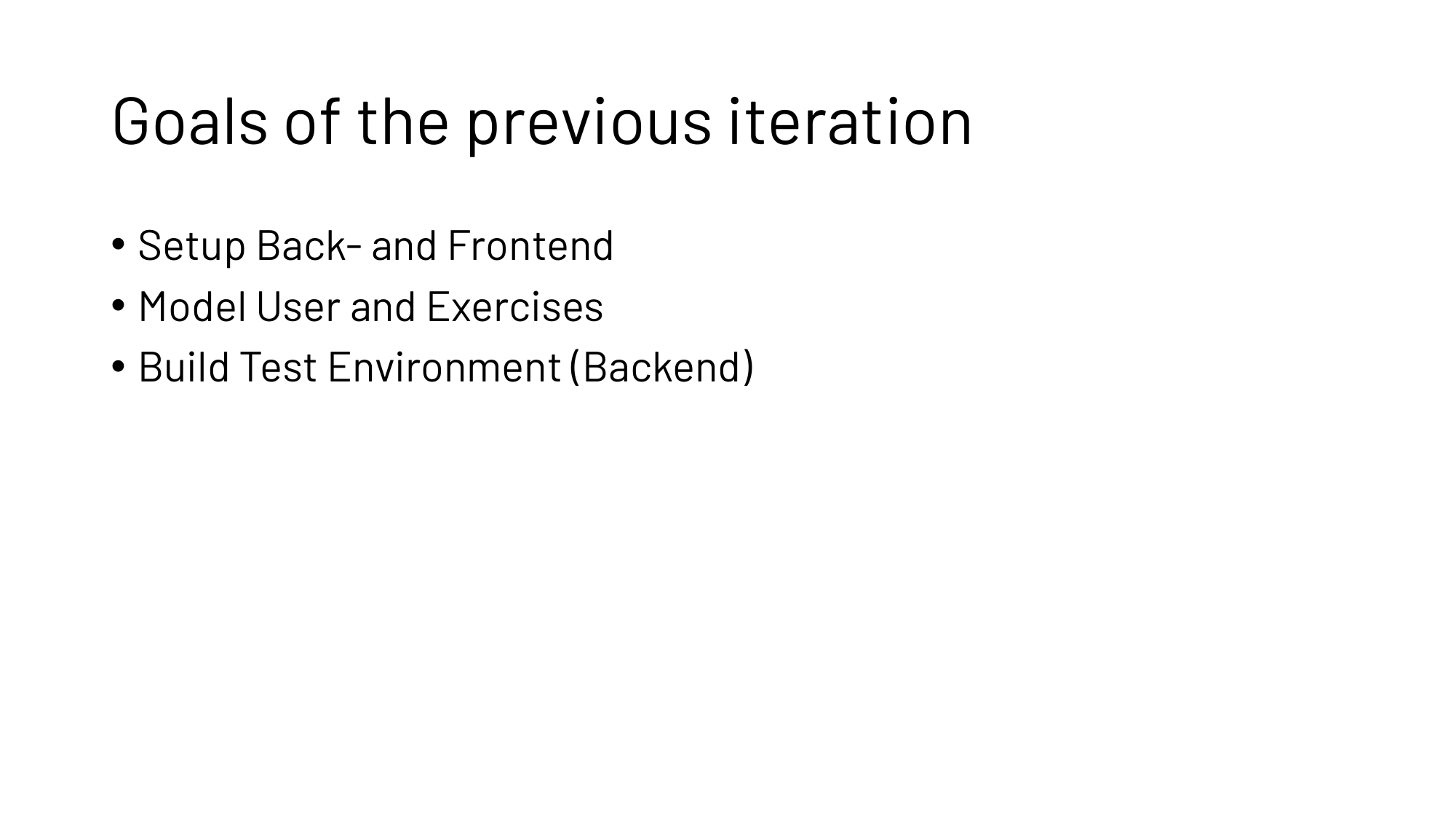

# Goals of the previous iteration
Setup Back- and Frontend
Model User and Exercises
Build Test Environment (Backend)